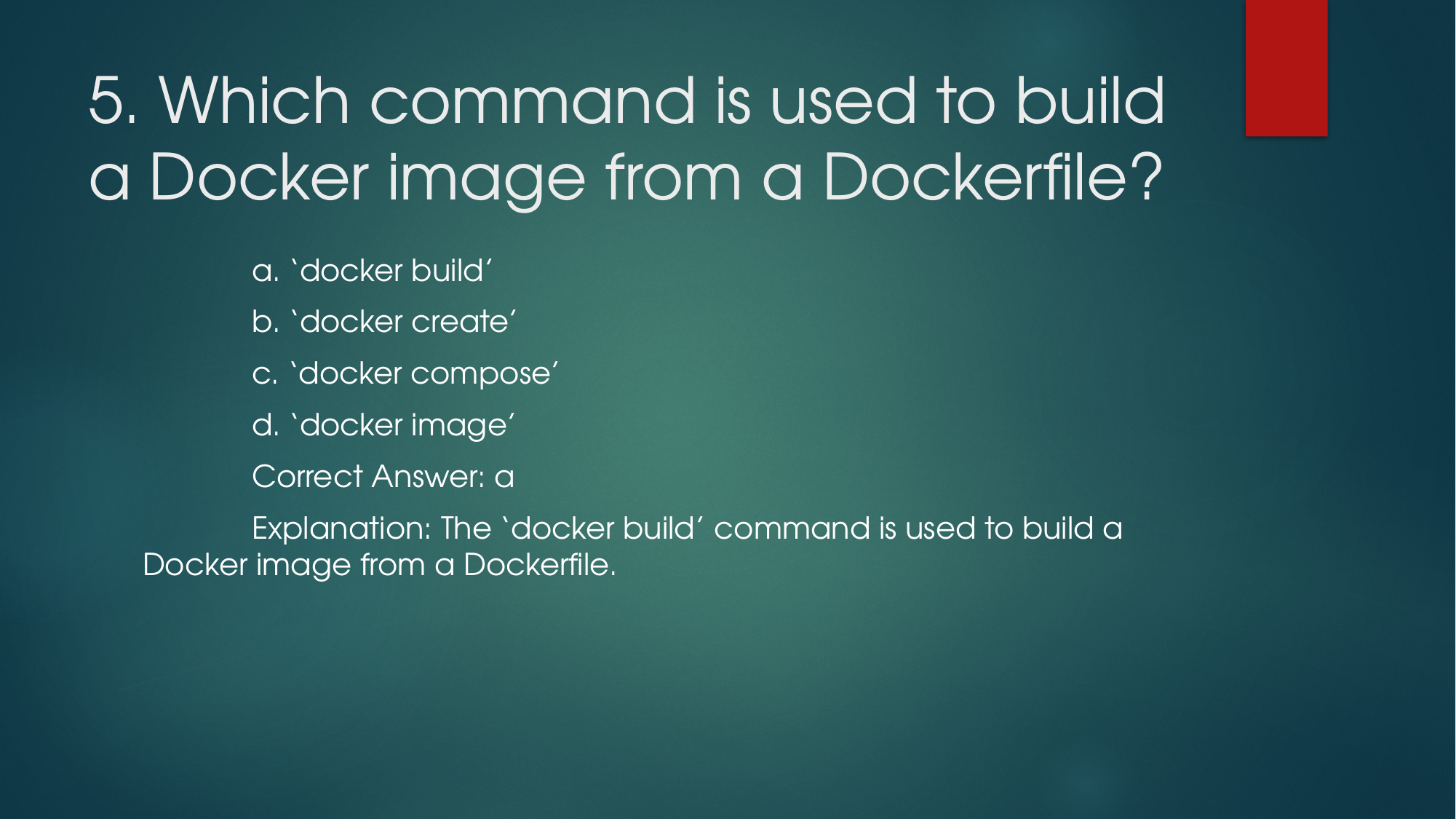

# 5. Which command is used to build a Docker image from a Dockerfile?
  	a. ‘docker build’
	b. ‘docker create’
	c. ‘docker compose’
	d. ‘docker image’
	Correct Answer: a
	Explanation: The ‘docker build’ command is used to build a Docker image from a Dockerfile.